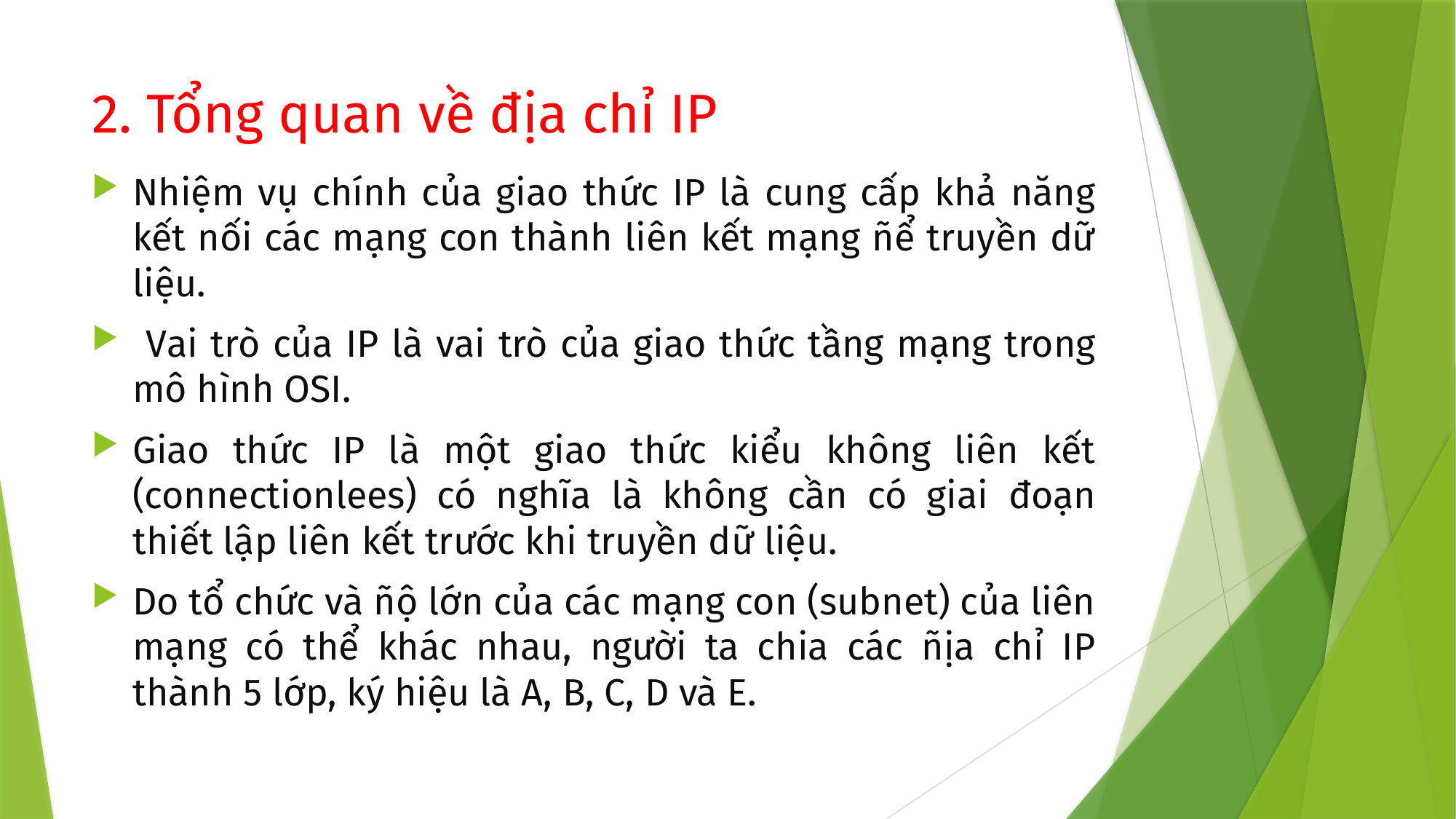

# 2. Tổng quan về địa chỉ IP
Nhiệm vụ chính của giao thức IP là cung cấp khả năng kết nối các mạng con thành liên kết mạng ñể truyền dữ liệu.
 Vai trò của IP là vai trò của giao thức tầng mạng trong mô hình OSI.
Giao thức IP là một giao thức kiểu không liên kết (connectionlees) có nghĩa là không cần có giai đoạn thiết lập liên kết trước khi truyền dữ liệu.
Do tổ chức và ñộ lớn của các mạng con (subnet) của liên mạng có thể khác nhau, người ta chia các ñịa chỉ IP thành 5 lớp, ký hiệu là A, B, C, D và E.